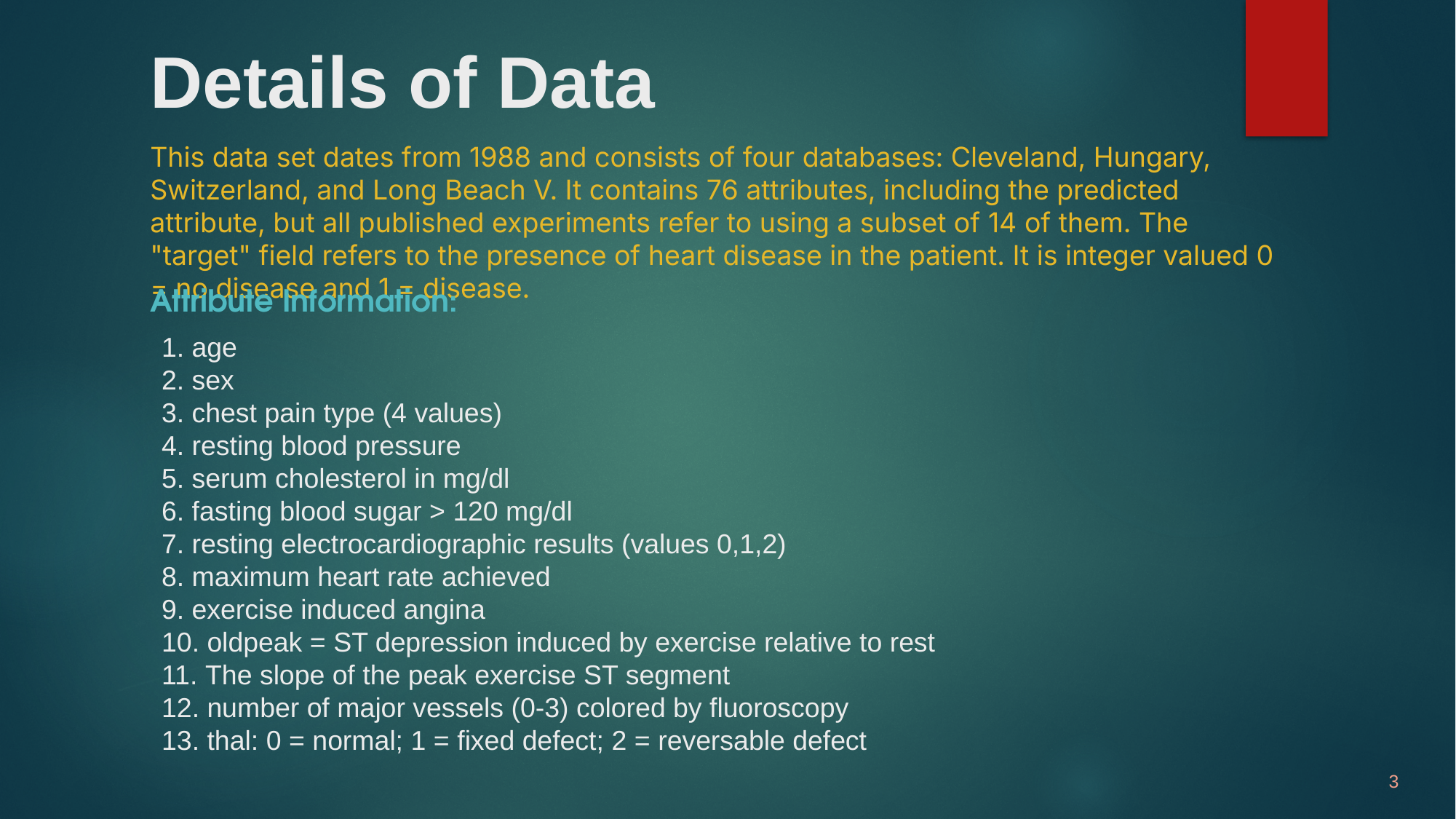

# Details of Data
This data set dates from 1988 and consists of four databases: Cleveland, Hungary, Switzerland, and Long Beach V. It contains 76 attributes, including the predicted attribute, but all published experiments refer to using a subset of 14 of them. The "target" field refers to the presence of heart disease in the patient. It is integer valued 0 = no disease and 1 = disease.
Attribute Information:

 age
 sex
 chest pain type (4 values)
 resting blood pressure
 serum cholesterol in mg/dl
 fasting blood sugar > 120 mg/dl
 resting electrocardiographic results (values 0,1,2)
 maximum heart rate achieved
 exercise induced angina
 oldpeak = ST depression induced by exercise relative to rest
 The slope of the peak exercise ST segment
 number of major vessels (0-3) colored by fluoroscopy
 thal: 0 = normal; 1 = fixed defect; 2 = reversable defect

3